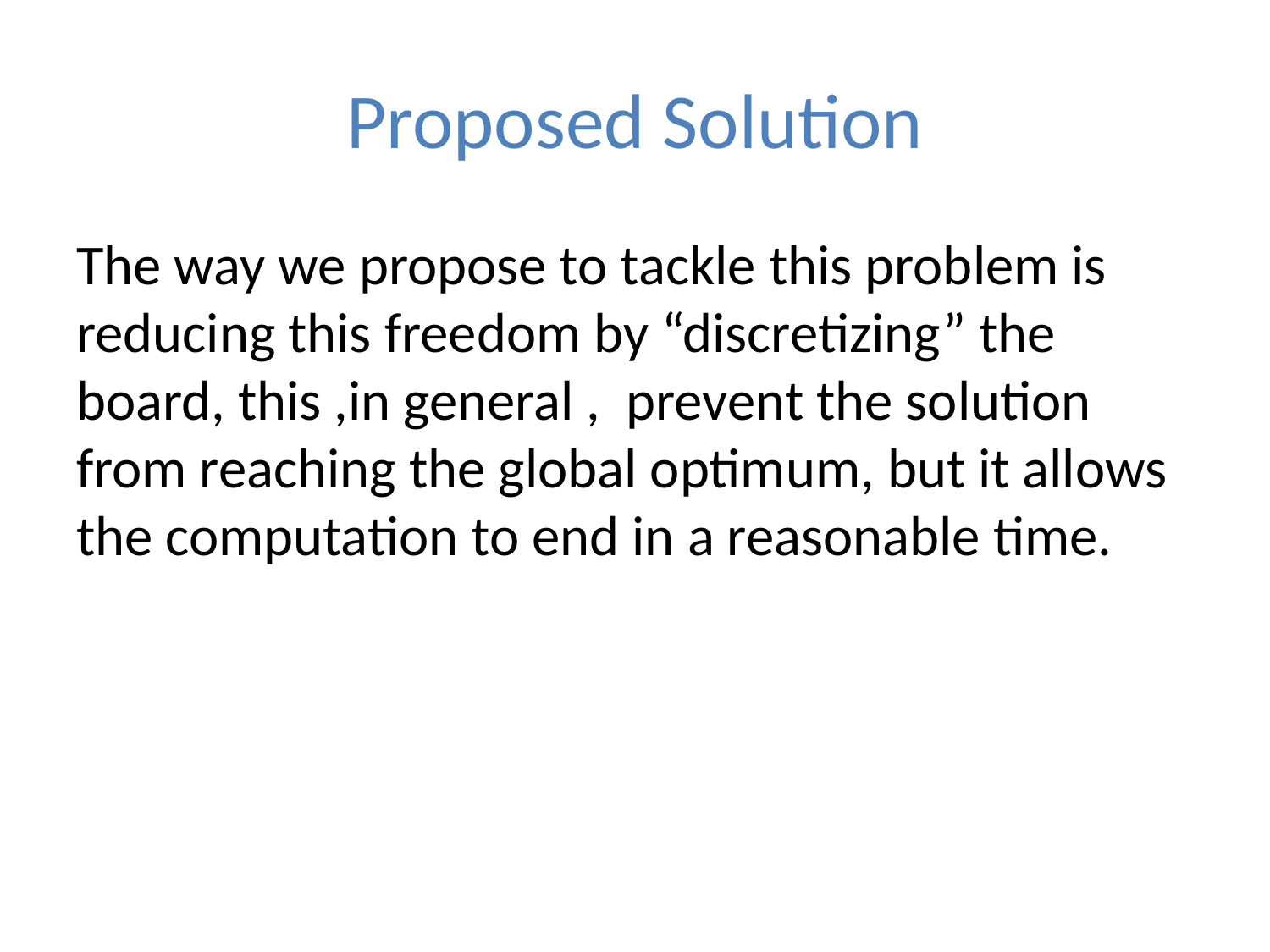

# Proposed Solution
The way we propose to tackle this problem is reducing this freedom by “discretizing” the board, this ,in general ,  prevent the solution from reaching the global optimum, but it allows the computation to end in a reasonable time.